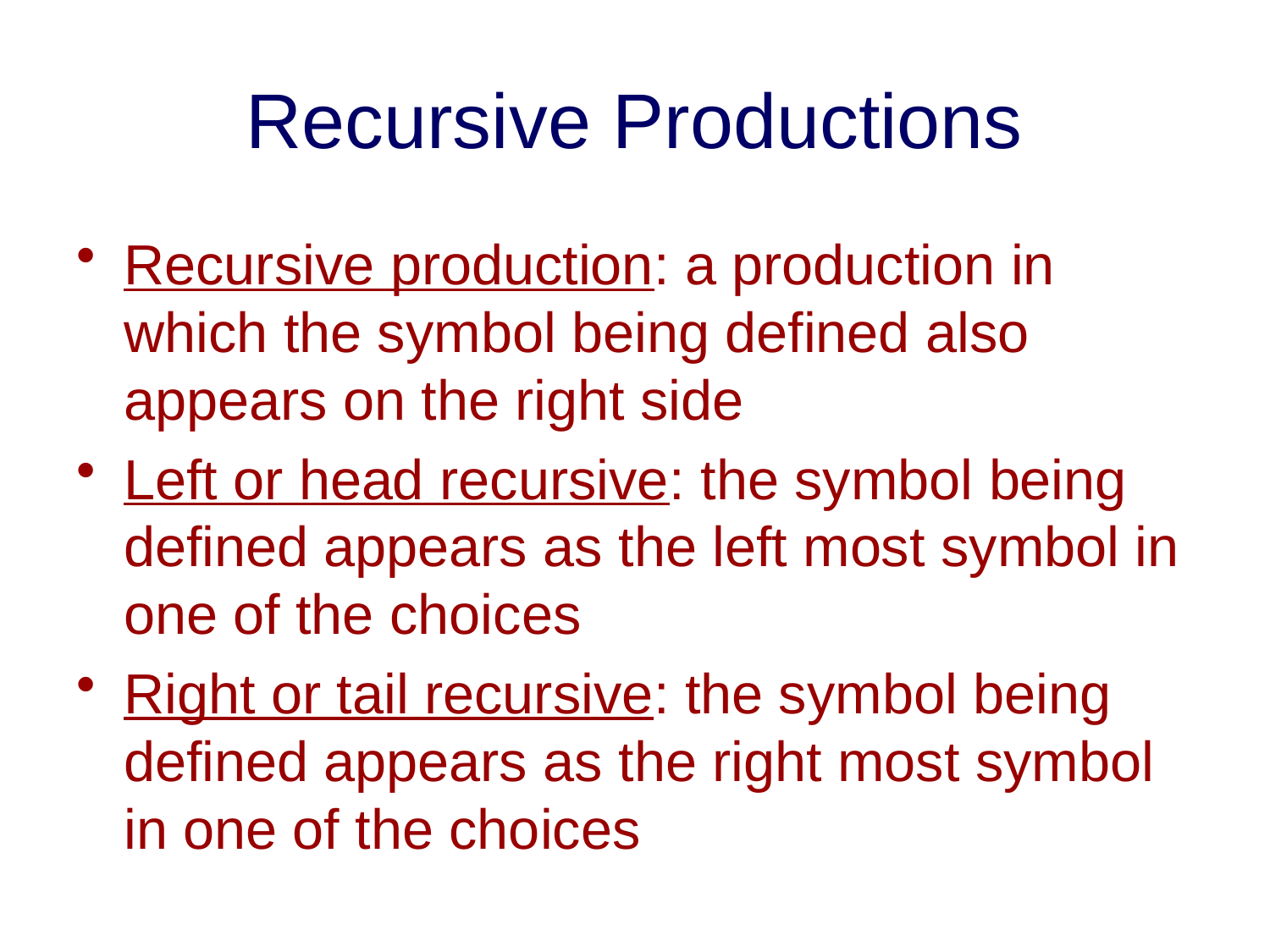

# Recursive Productions
Recursive production: a production in which the symbol being defined also appears on the right side
Left or head recursive: the symbol being defined appears as the left most symbol in one of the choices
Right or tail recursive: the symbol being defined appears as the right most symbol in one of the choices